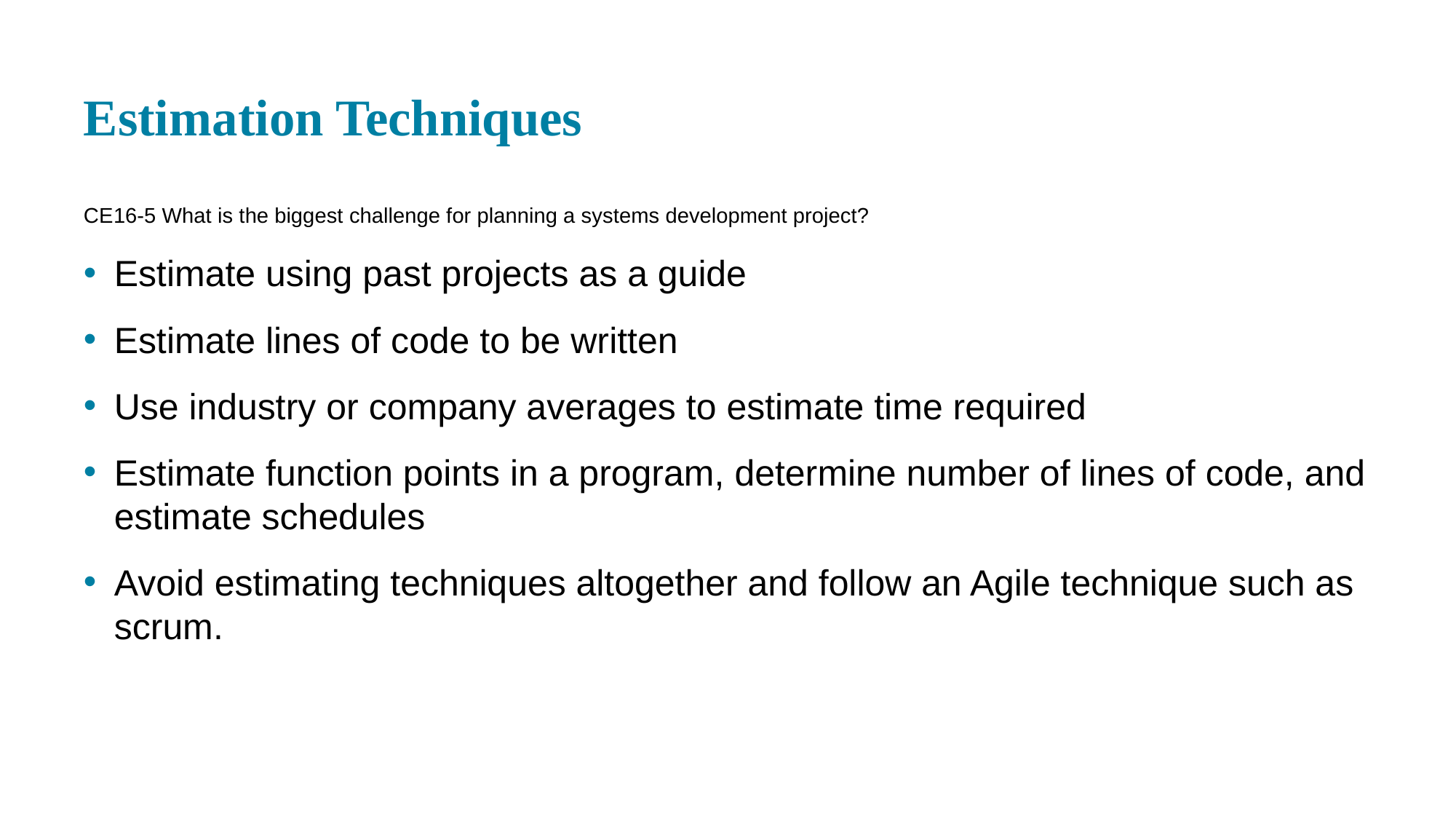

# Estimation Techniques
CE 16-5 What is the biggest challenge for planning a systems development project?
Estimate using past projects as a guide
Estimate lines of code to be written
Use industry or company averages to estimate time required
Estimate function points in a program, determine number of lines of code, and estimate schedules
Avoid estimating techniques altogether and follow an Agile technique such as scrum.